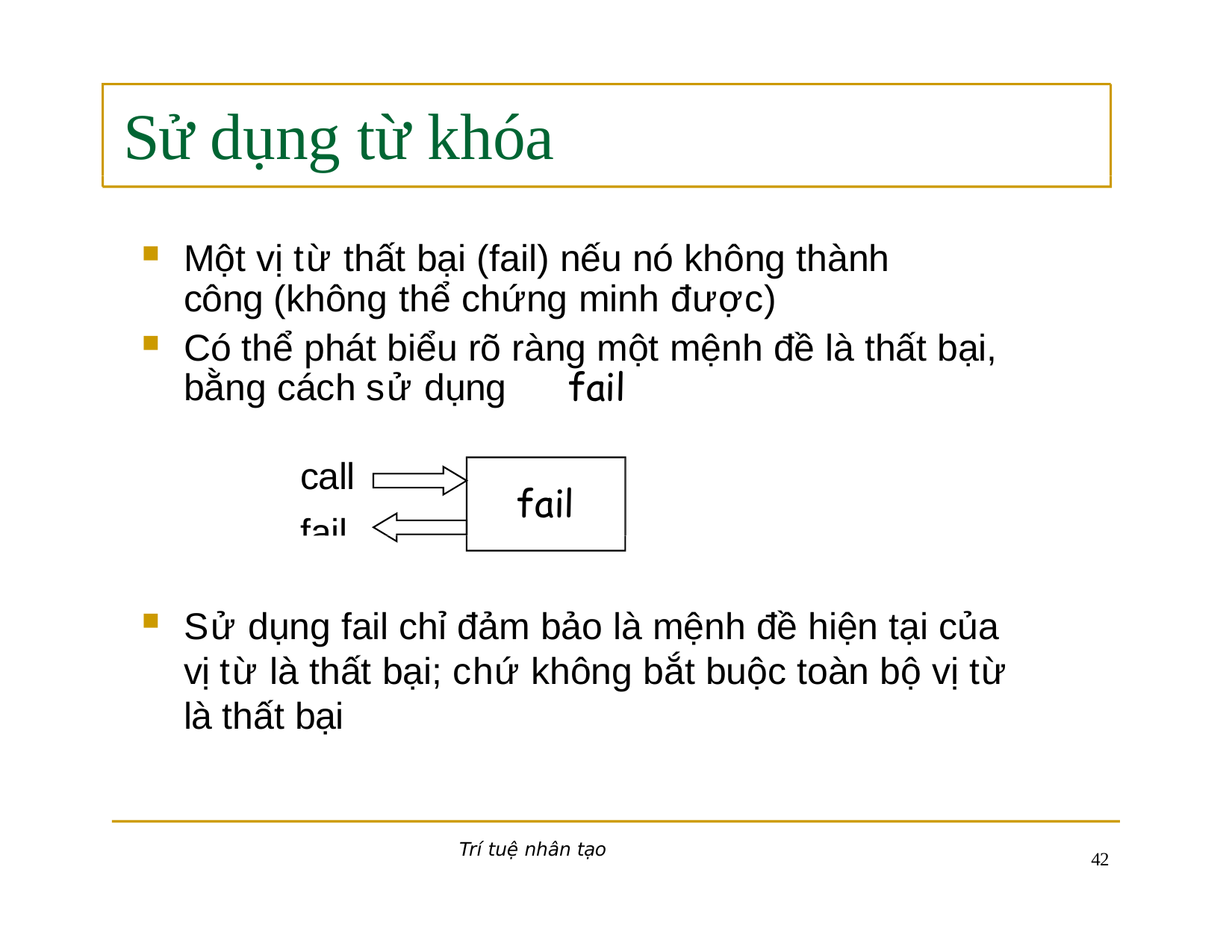

# Sử dụng từ khóa fail

Một vị từ thất bại (fail) nếu nó không thành công (không thể chứng minh được)
Có thể phát biểu rõ ràng một mệnh đề là thất bại, bằng cách sử dụng	fail
call fail

fail

Sử dụng fail chỉ đảm bảo là mệnh đề hiện tại của vị từ là thất bại; chứ không bắt buộc toàn bộ vị từ là thất bại

Trí tuệ nhân tạo
42